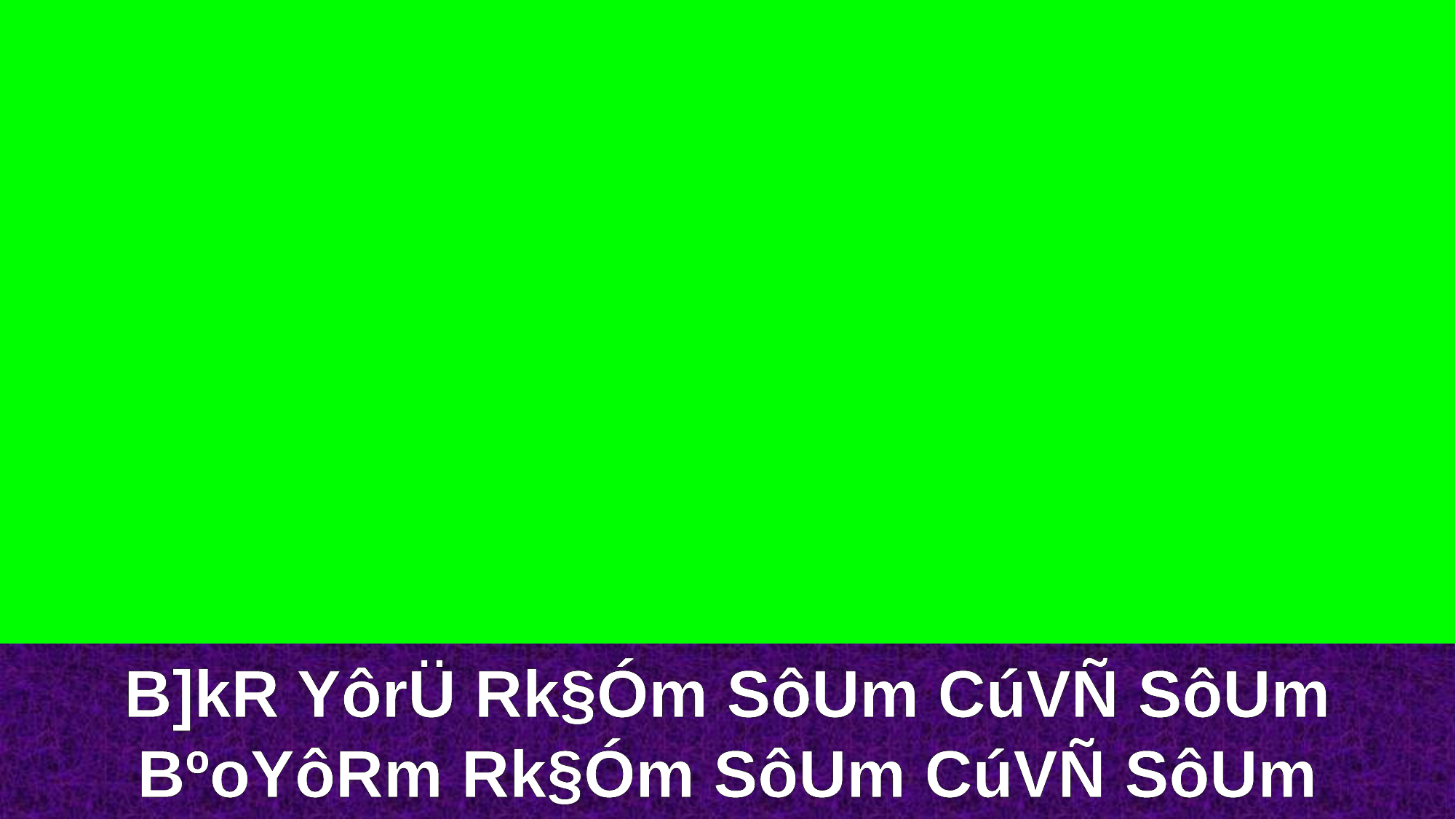

B]kR YôrÜ Rk§Óm SôUm CúVÑ SôUm
BºoYôRm Rk§Óm SôUm CúVÑ SôUm